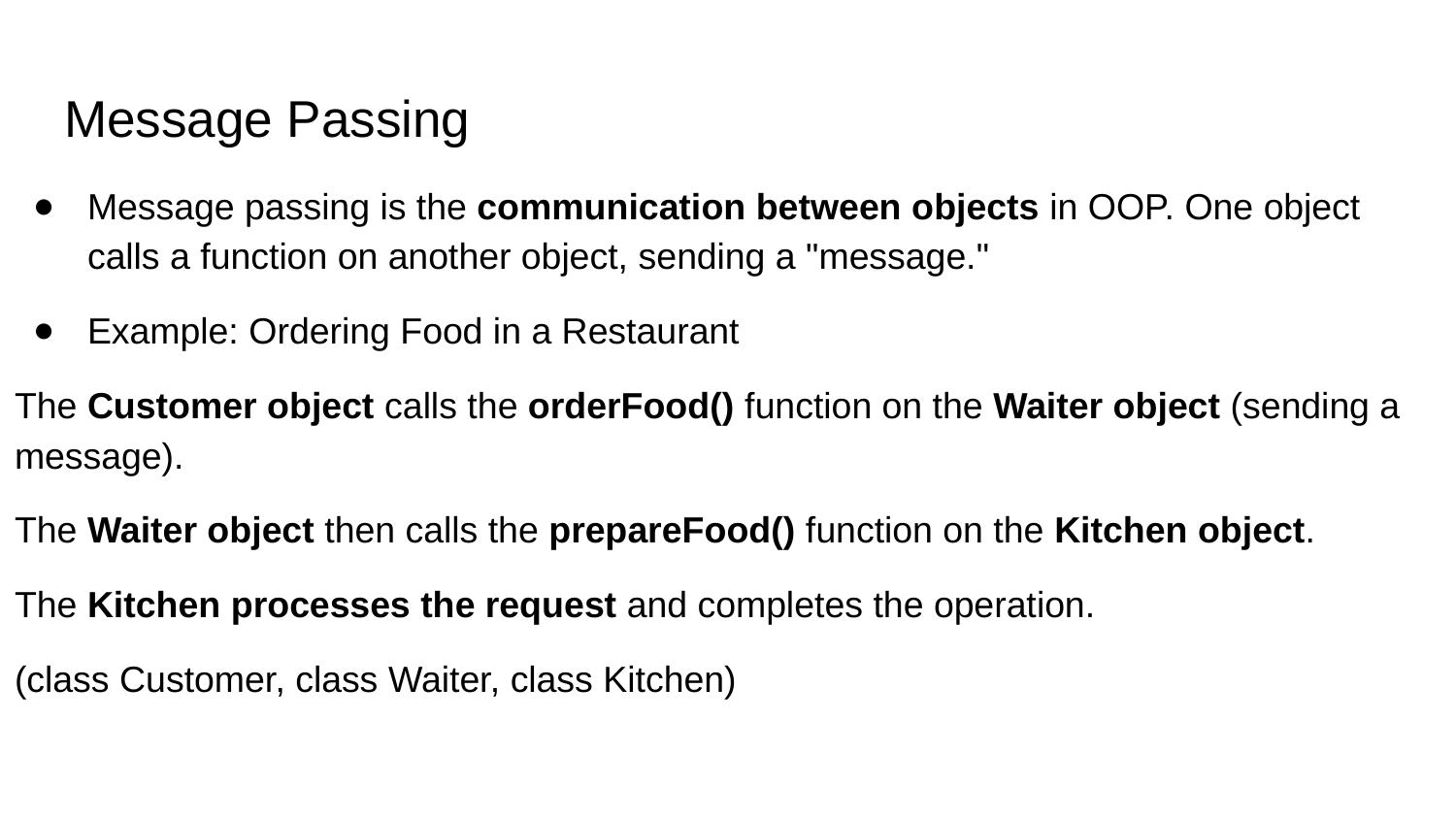

# Message Passing
Message passing is the communication between objects in OOP. One object calls a function on another object, sending a "message."
Example: Ordering Food in a Restaurant
The Customer object calls the orderFood() function on the Waiter object (sending a message).
The Waiter object then calls the prepareFood() function on the Kitchen object.
The Kitchen processes the request and completes the operation.
(class Customer, class Waiter, class Kitchen)